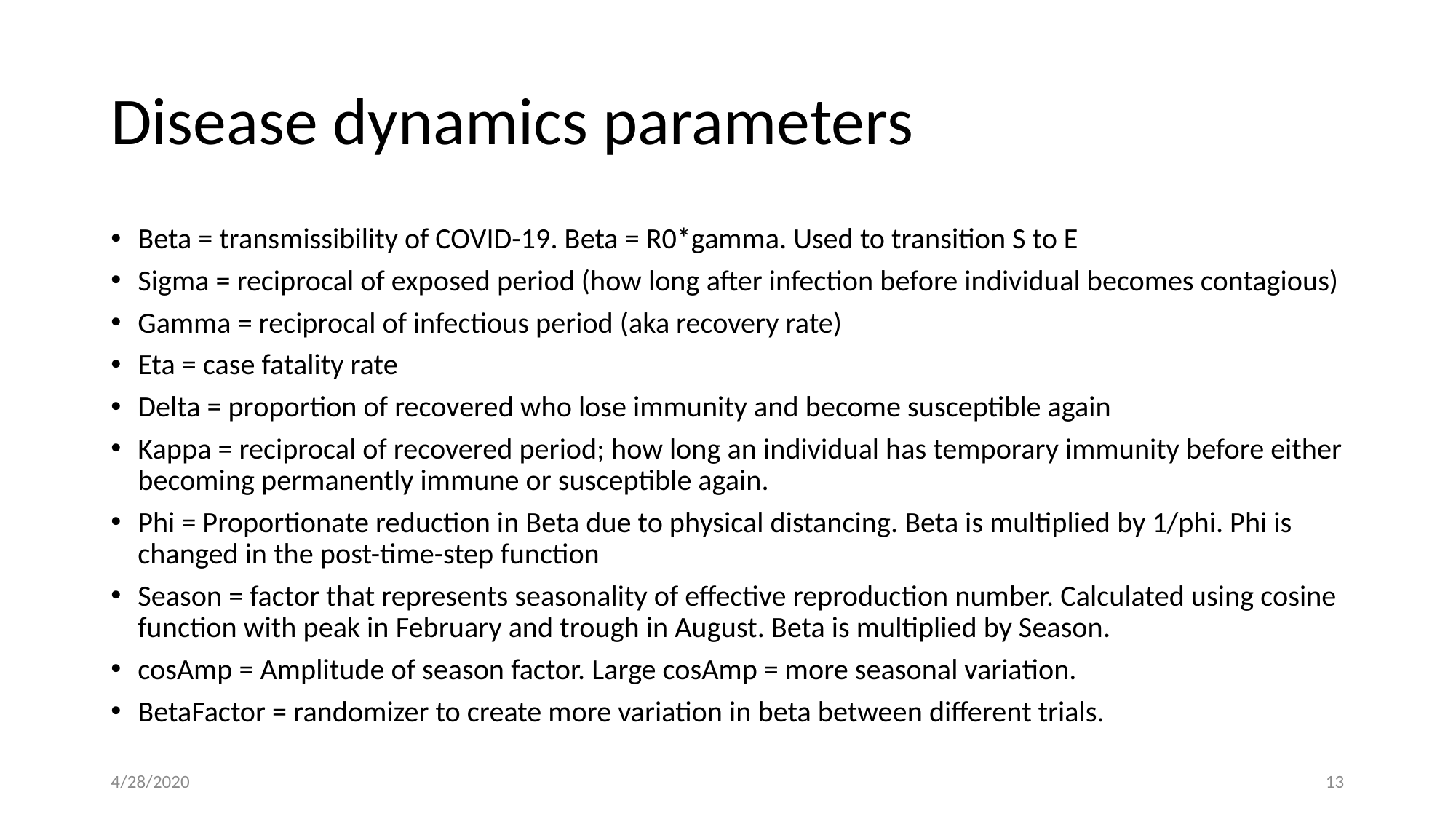

# Disease dynamics parameters
Beta = transmissibility of COVID-19. Beta = R0*gamma. Used to transition S to E
Sigma = reciprocal of exposed period (how long after infection before individual becomes contagious)
Gamma = reciprocal of infectious period (aka recovery rate)
Eta = case fatality rate
Delta = proportion of recovered who lose immunity and become susceptible again
Kappa = reciprocal of recovered period; how long an individual has temporary immunity before either becoming permanently immune or susceptible again.
Phi = Proportionate reduction in Beta due to physical distancing. Beta is multiplied by 1/phi. Phi is changed in the post-time-step function
Season = factor that represents seasonality of effective reproduction number. Calculated using cosine function with peak in February and trough in August. Beta is multiplied by Season.
cosAmp = Amplitude of season factor. Large cosAmp = more seasonal variation.
BetaFactor = randomizer to create more variation in beta between different trials.

4/28/2020
13